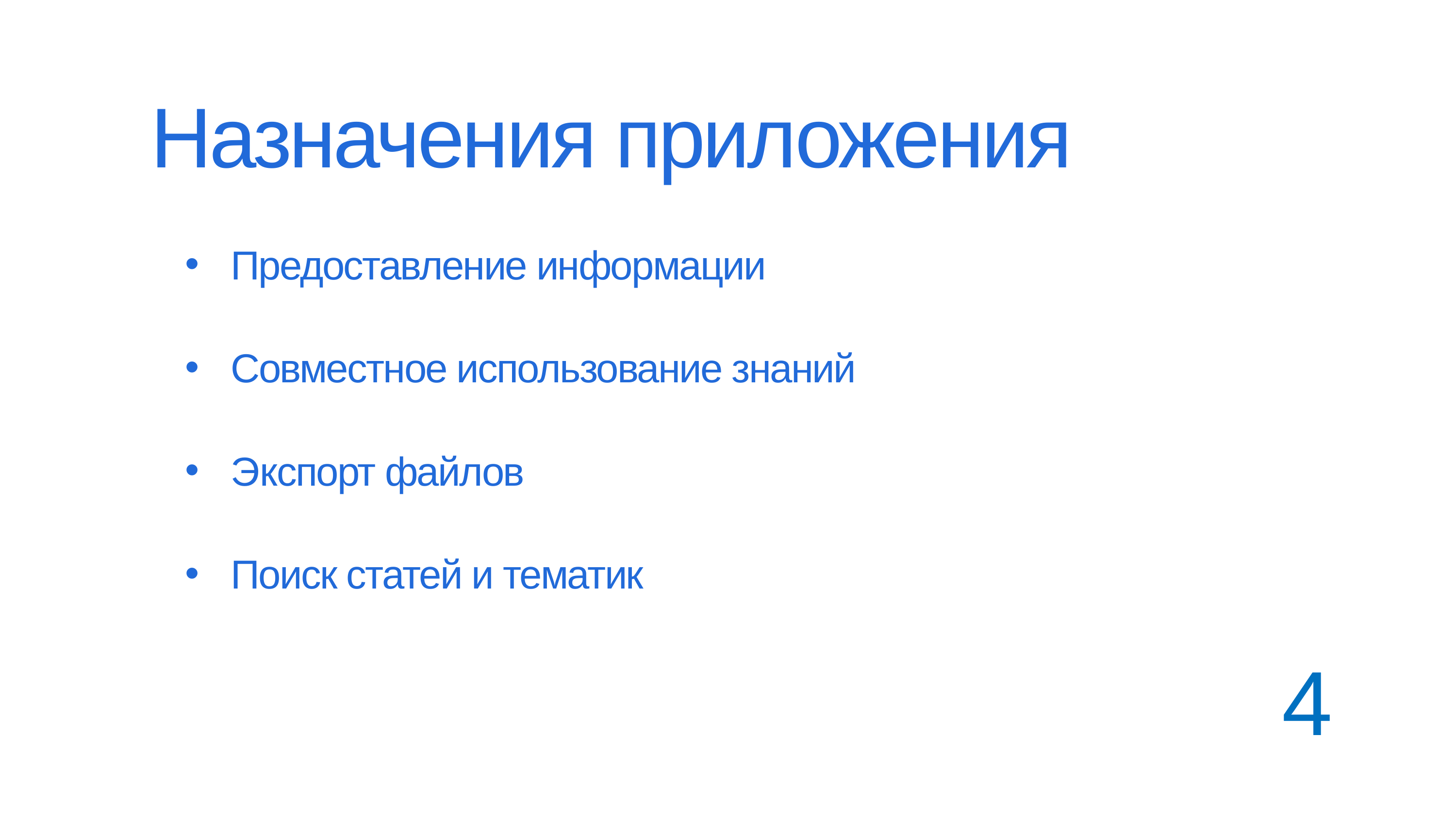

Назначения приложения
 Предоставление информации
 Совместное использование знаний
 Экспорт файлов
 Поиск статей и тематик
3
4